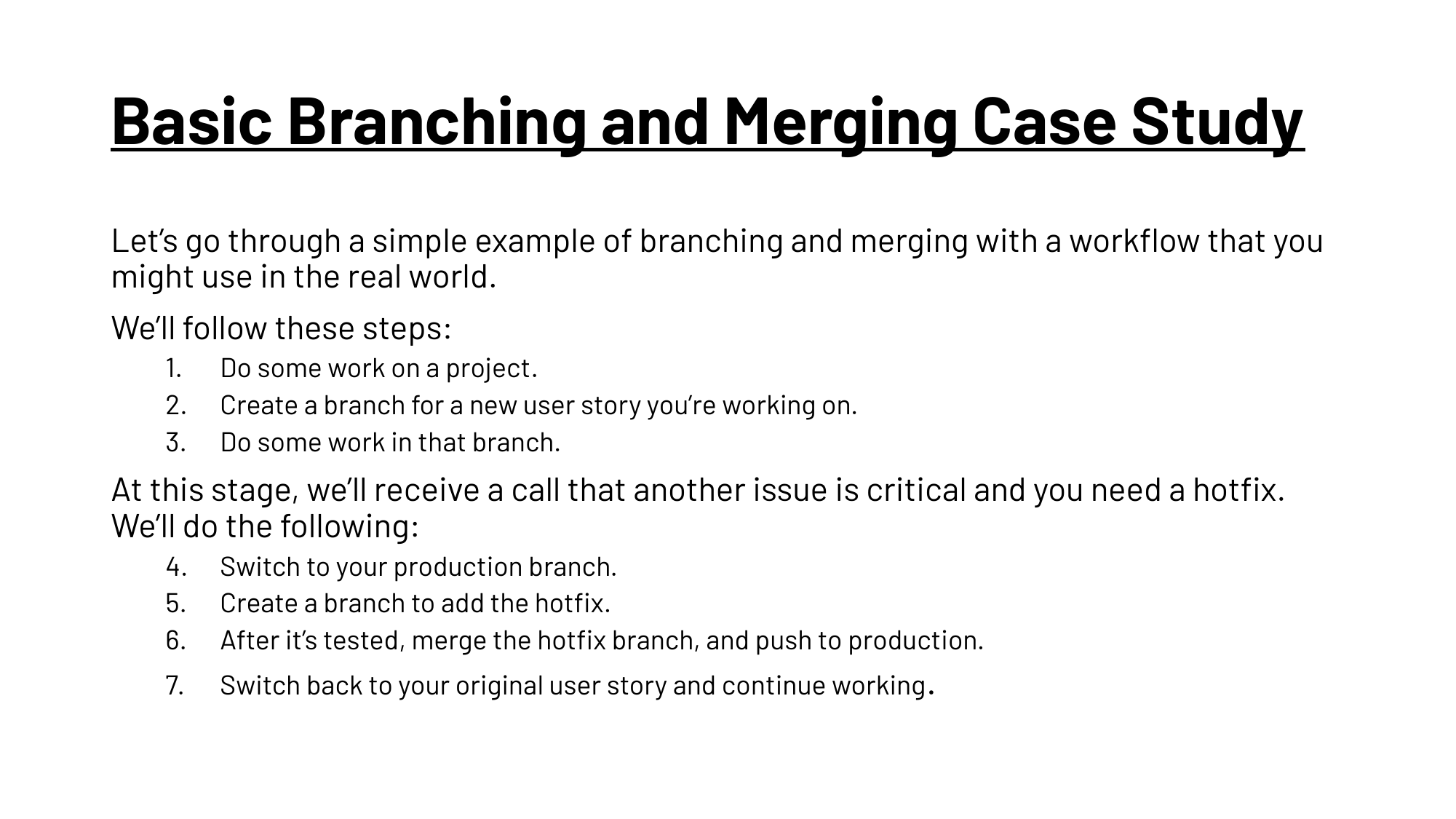

# Basic Branching and Merging Case Study
Let’s go through a simple example of branching and merging with a workflow that you might use in the real world.
We’ll follow these steps:
Do some work on a project.
Create a branch for a new user story you’re working on.
Do some work in that branch.
At this stage, we’ll receive a call that another issue is critical and you need a hotfix. We’ll do the following:
Switch to your production branch.
Create a branch to add the hotfix.
After it’s tested, merge the hotfix branch, and push to production.
Switch back to your original user story and continue working.